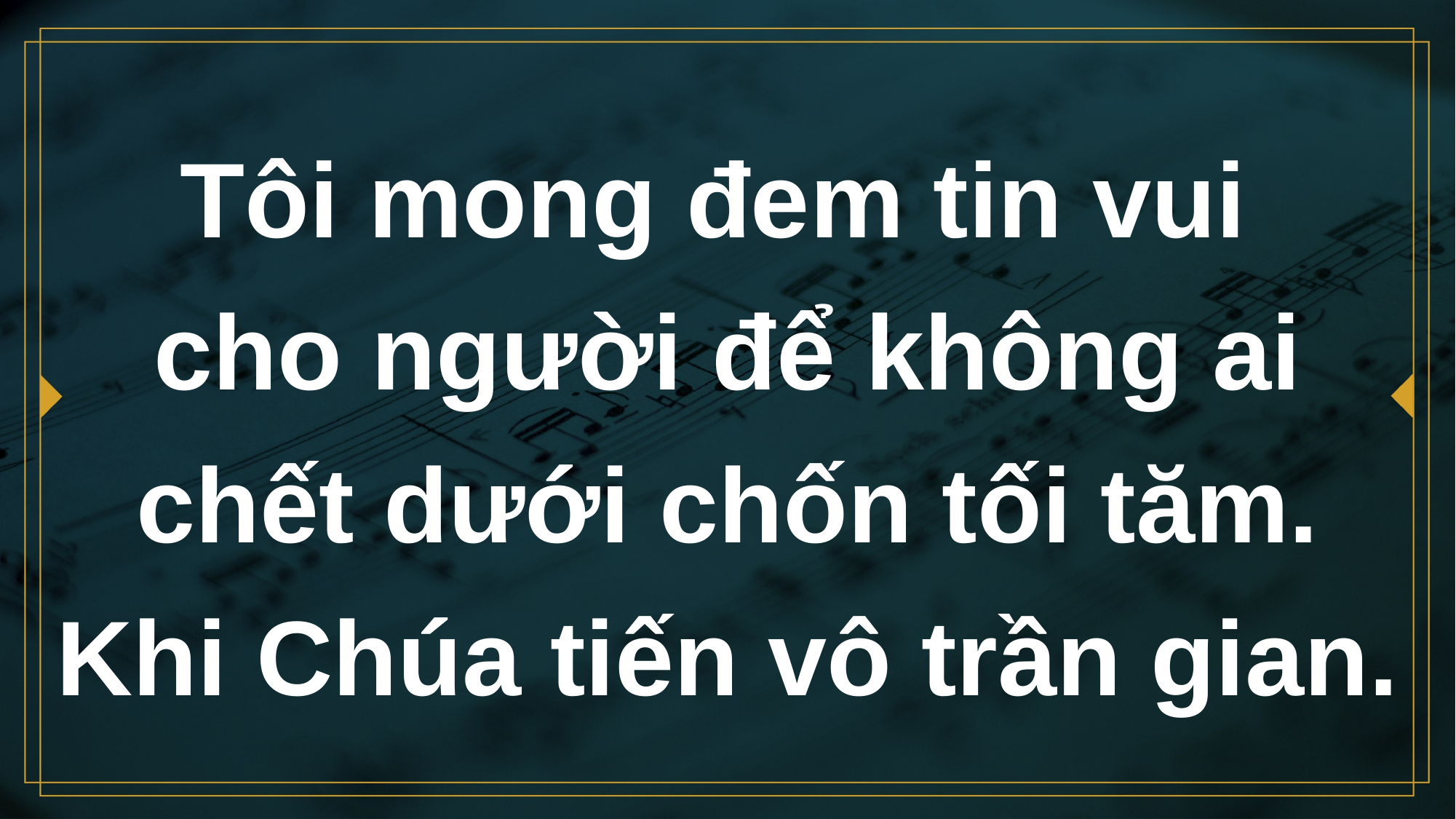

# Tôi mong đem tin vui cho người để không ai chết dưới chốn tối tăm. Khi Chúa tiến vô trần gian.